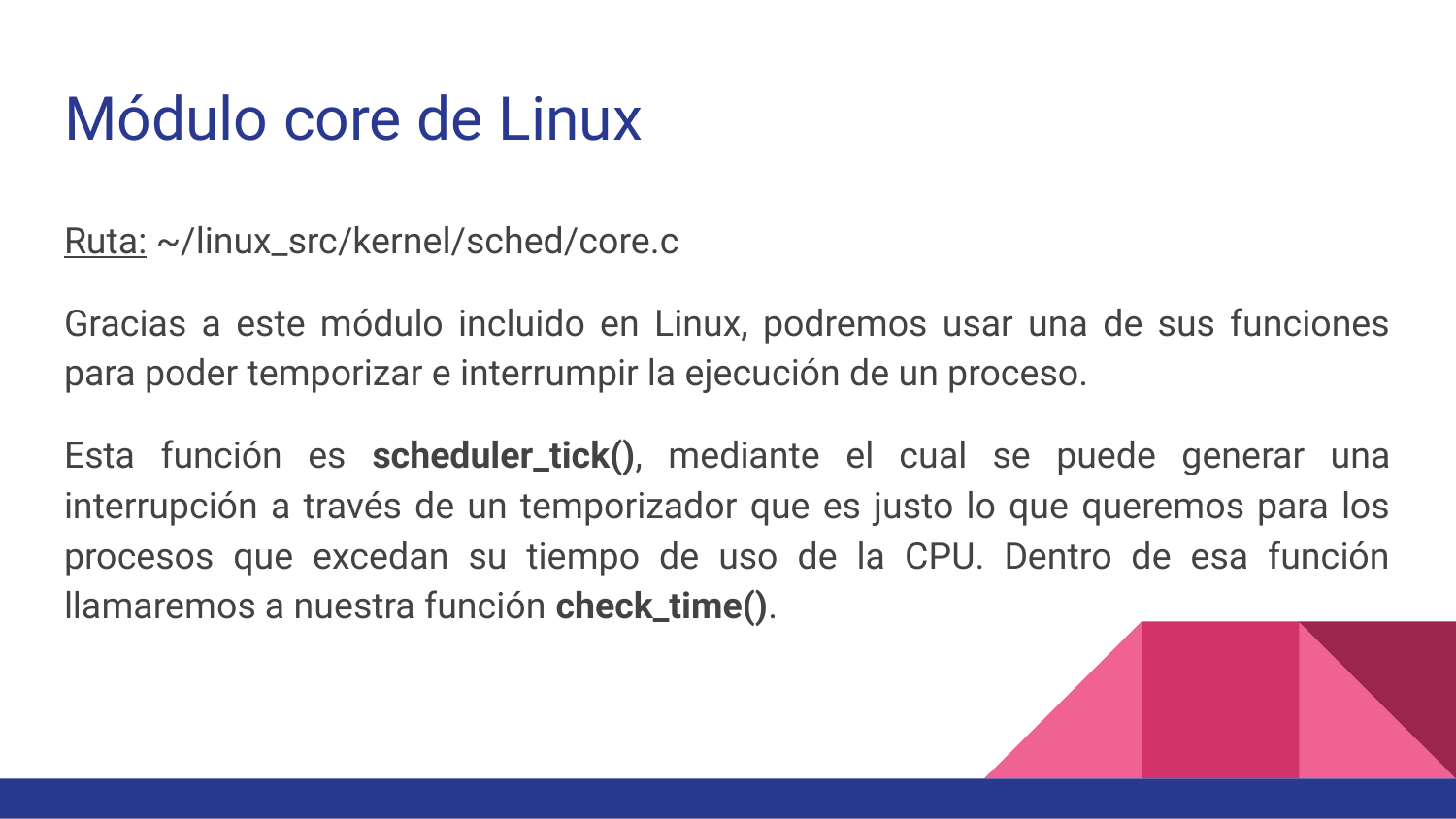

# Módulo core de Linux
Ruta: ~/linux_src/kernel/sched/core.c
Gracias a este módulo incluido en Linux, podremos usar una de sus funciones para poder temporizar e interrumpir la ejecución de un proceso.
Esta función es scheduler_tick(), mediante el cual se puede generar una interrupción a través de un temporizador que es justo lo que queremos para los procesos que excedan su tiempo de uso de la CPU. Dentro de esa función llamaremos a nuestra función check_time().